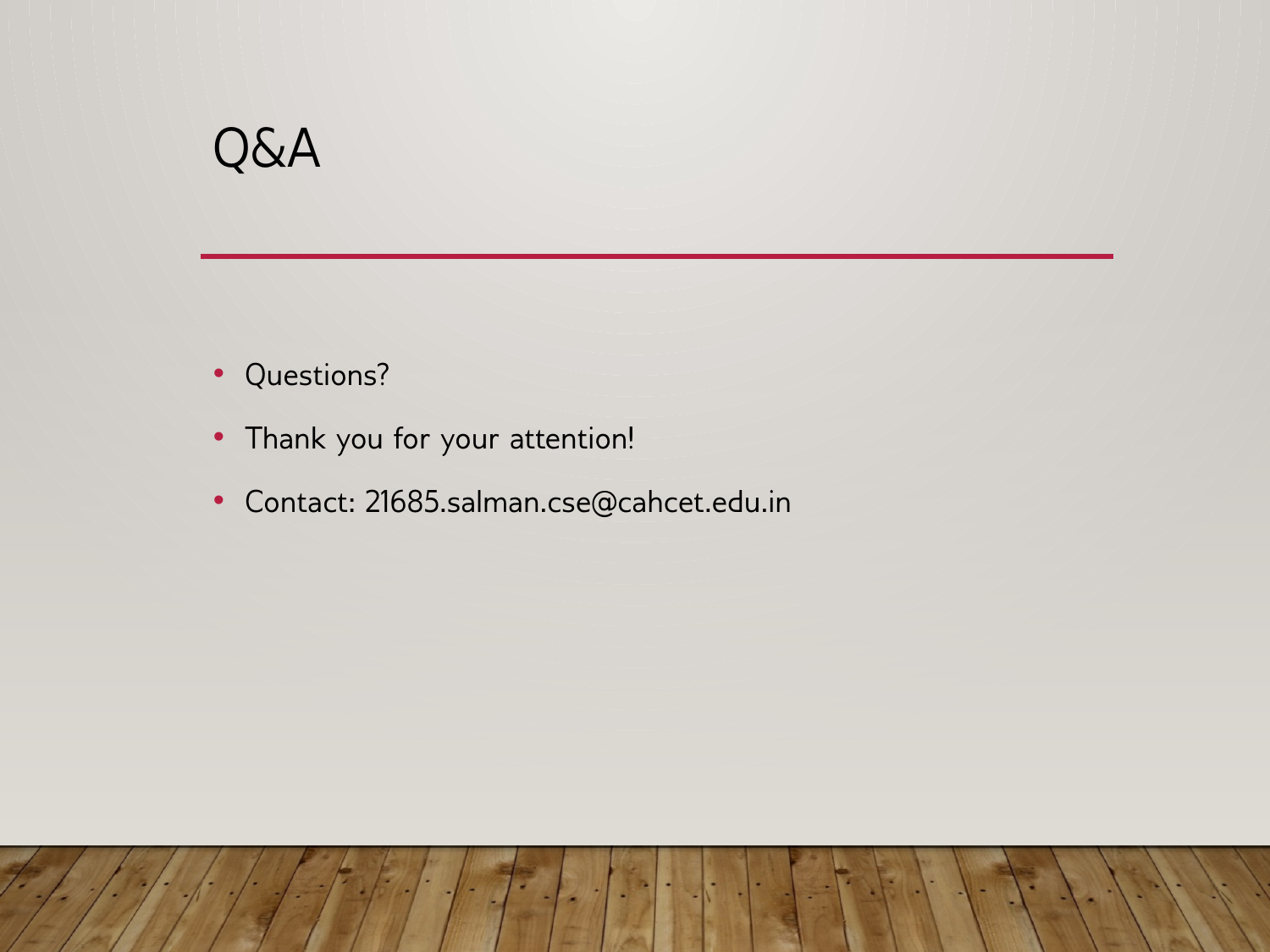

# Q&A

Questions?
Thank you for your attention!
Contact: 21685.salman.cse@cahcet.edu.in